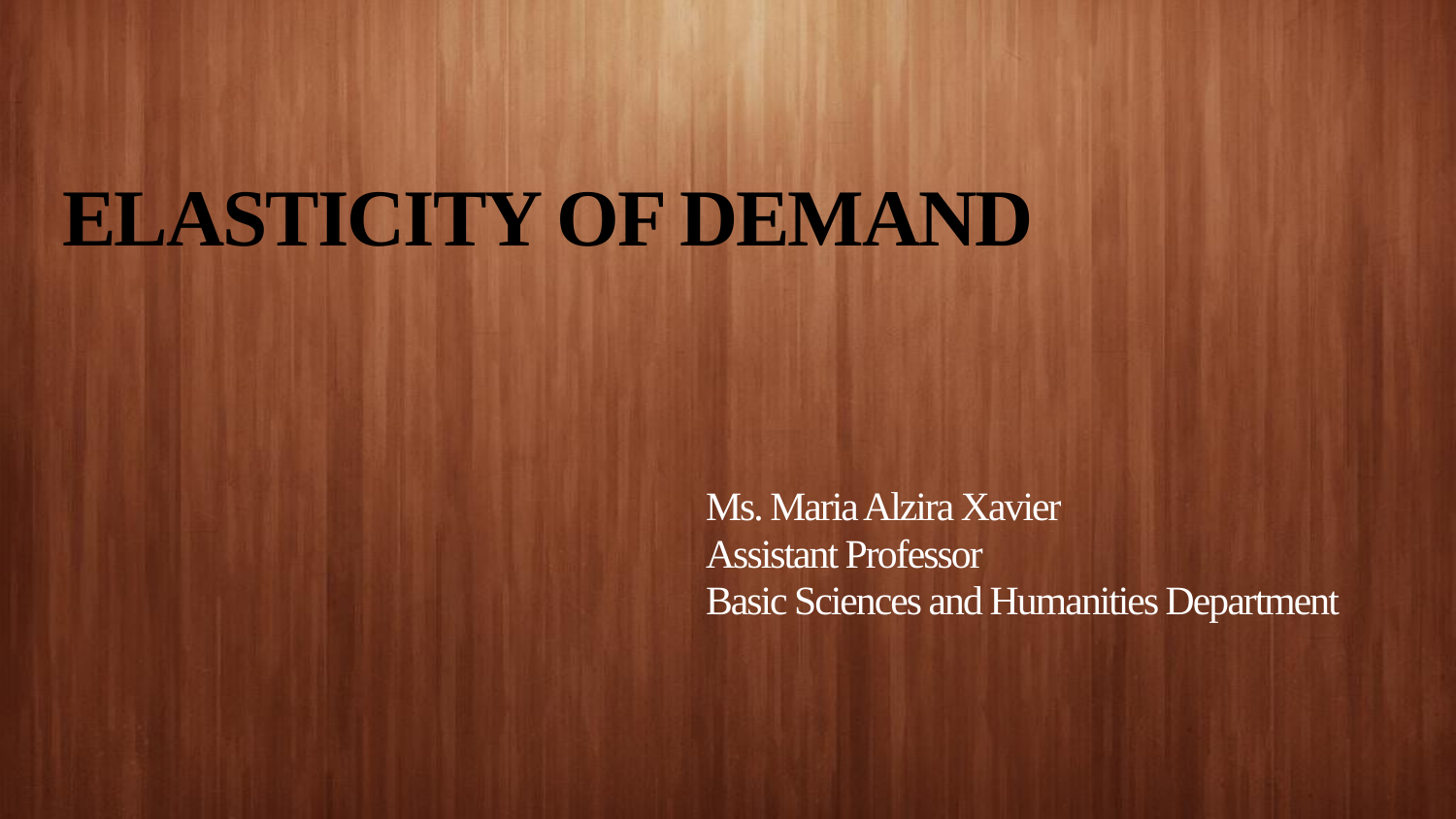

ELASTICITY OF DEMAND

Ms. Maria Alzira Xavier
Assistant Professor
Basic Sciences and Humanities Department